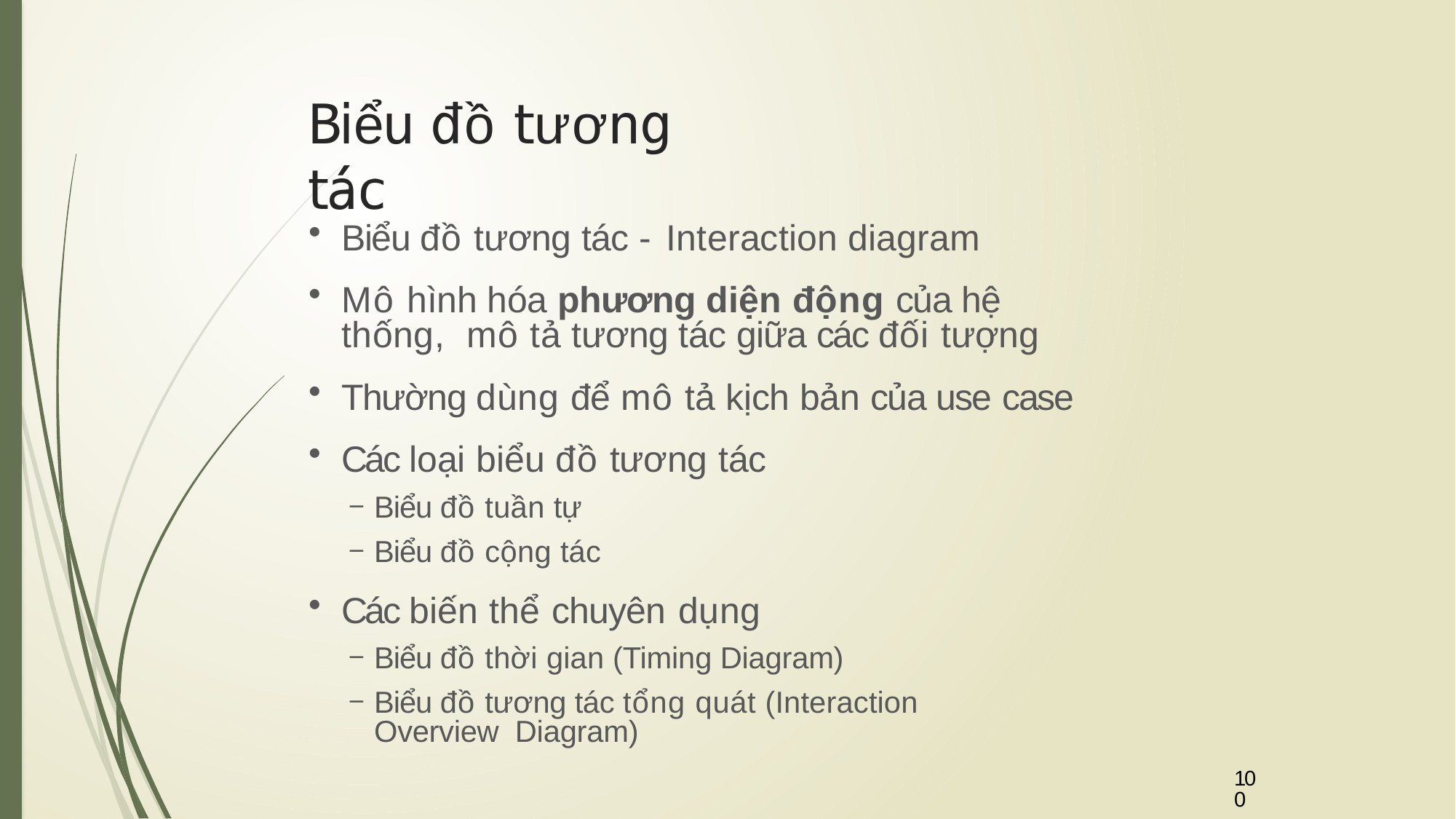

# Biểu đồ tương tác
Biểu đồ tương tác - Interaction diagram
Mô hình hóa phương diện động của hệ thống,  mô tả tương tác giữa các đối tượng
Thường dùng để mô tả kịch bản của use case
Các loại biểu đồ tương tác
Biểu đồ tuần tự
Biểu đồ cộng tác
Các biến thể chuyên dụng
Biểu đồ thời gian (Timing Diagram)
Biểu đồ tương tác tổng quát (Interaction Overview  Diagram)
100